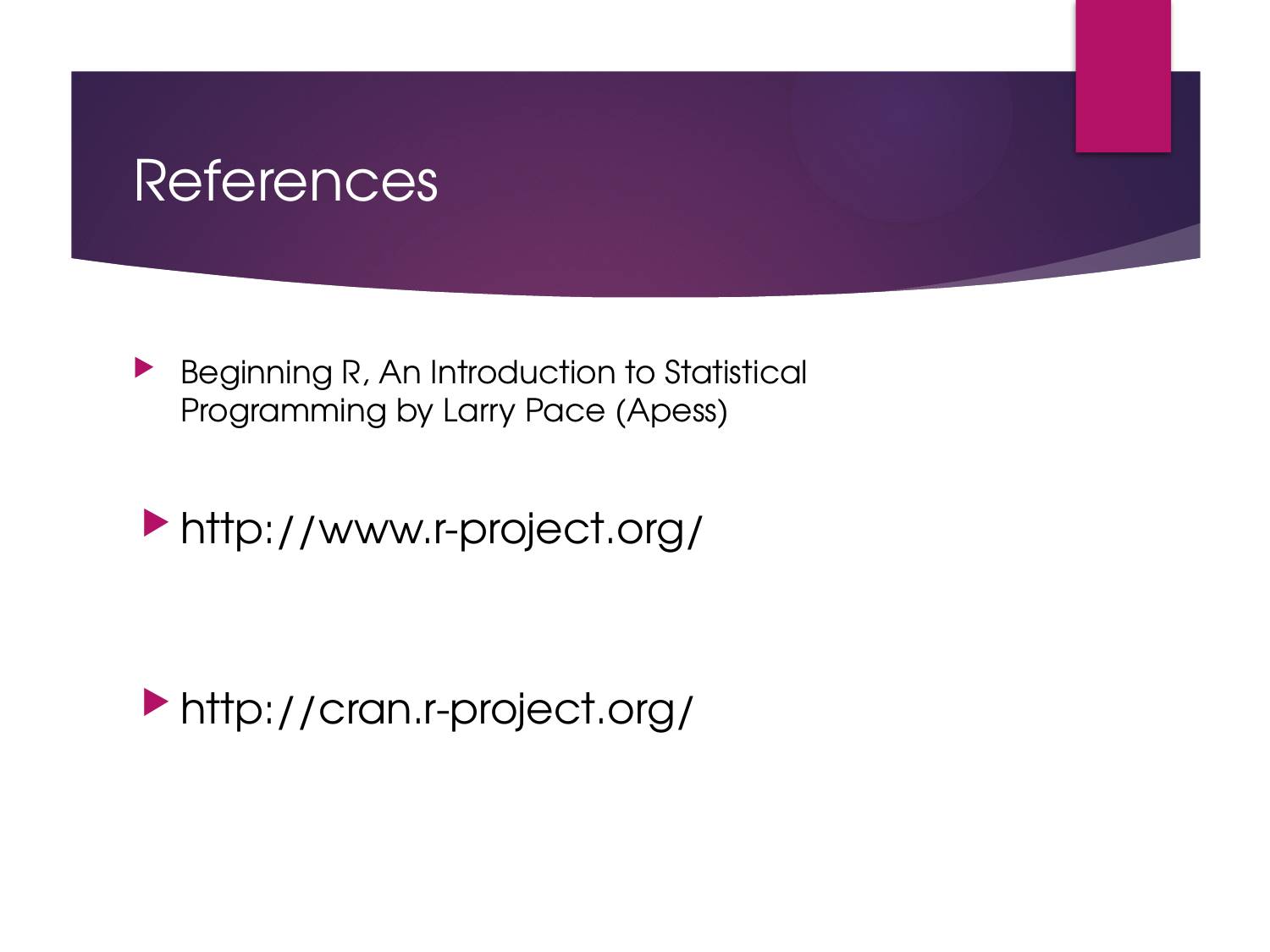

# References
Beginning R, An Introduction to Statistical Programming by Larry Pace (Apess)

http://www.r-project.org/

http://cran.r-project.org/